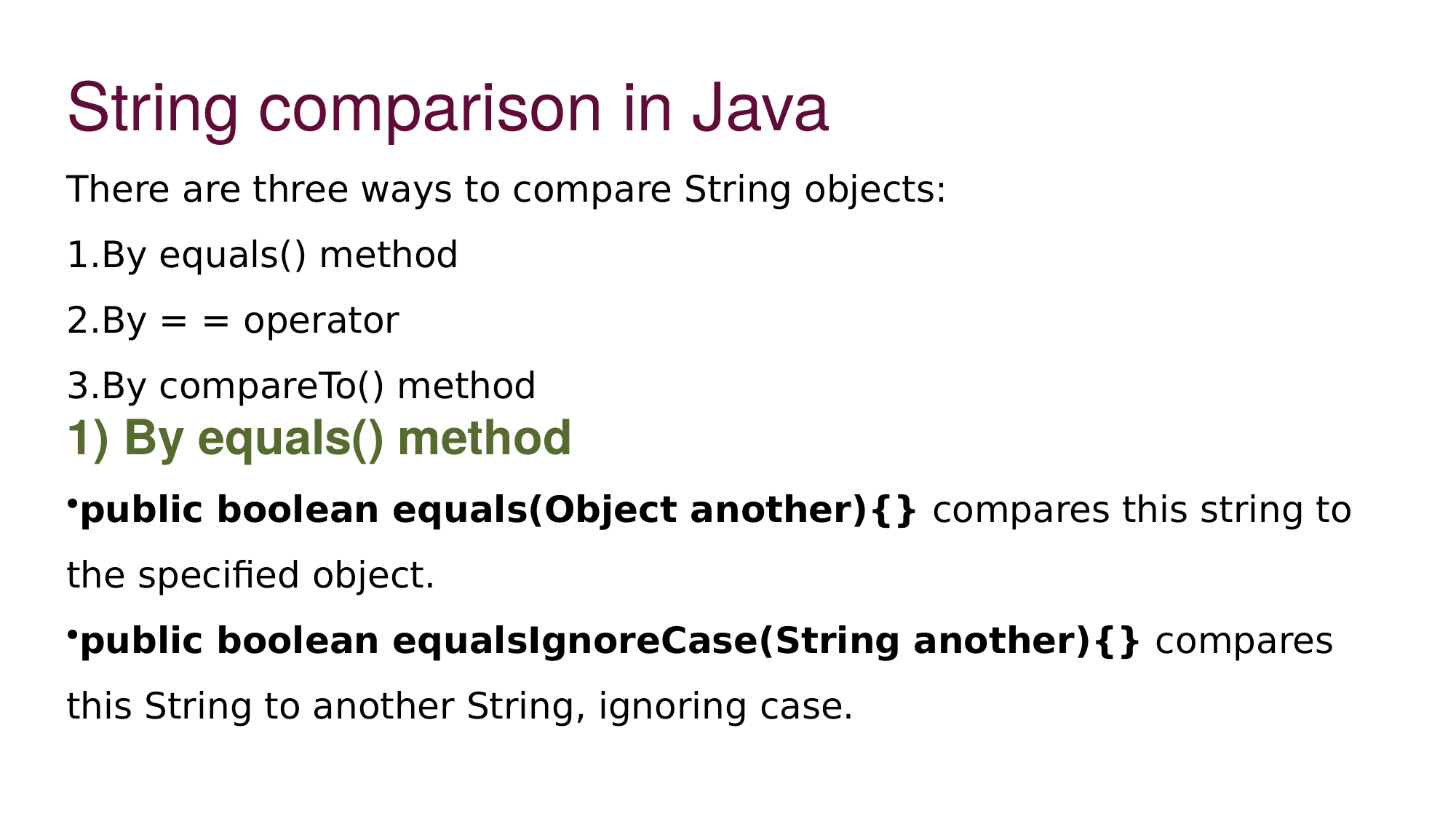

String comparison in Java
There are three ways to compare String objects:
By equals() method
By = = operator
By compareTo() method
1) By equals() method
public boolean equals(Object another){} compares this string to the specified object.
public boolean equalsIgnoreCase(String another){} compares this String to another String, ignoring case.

|  |
| --- |